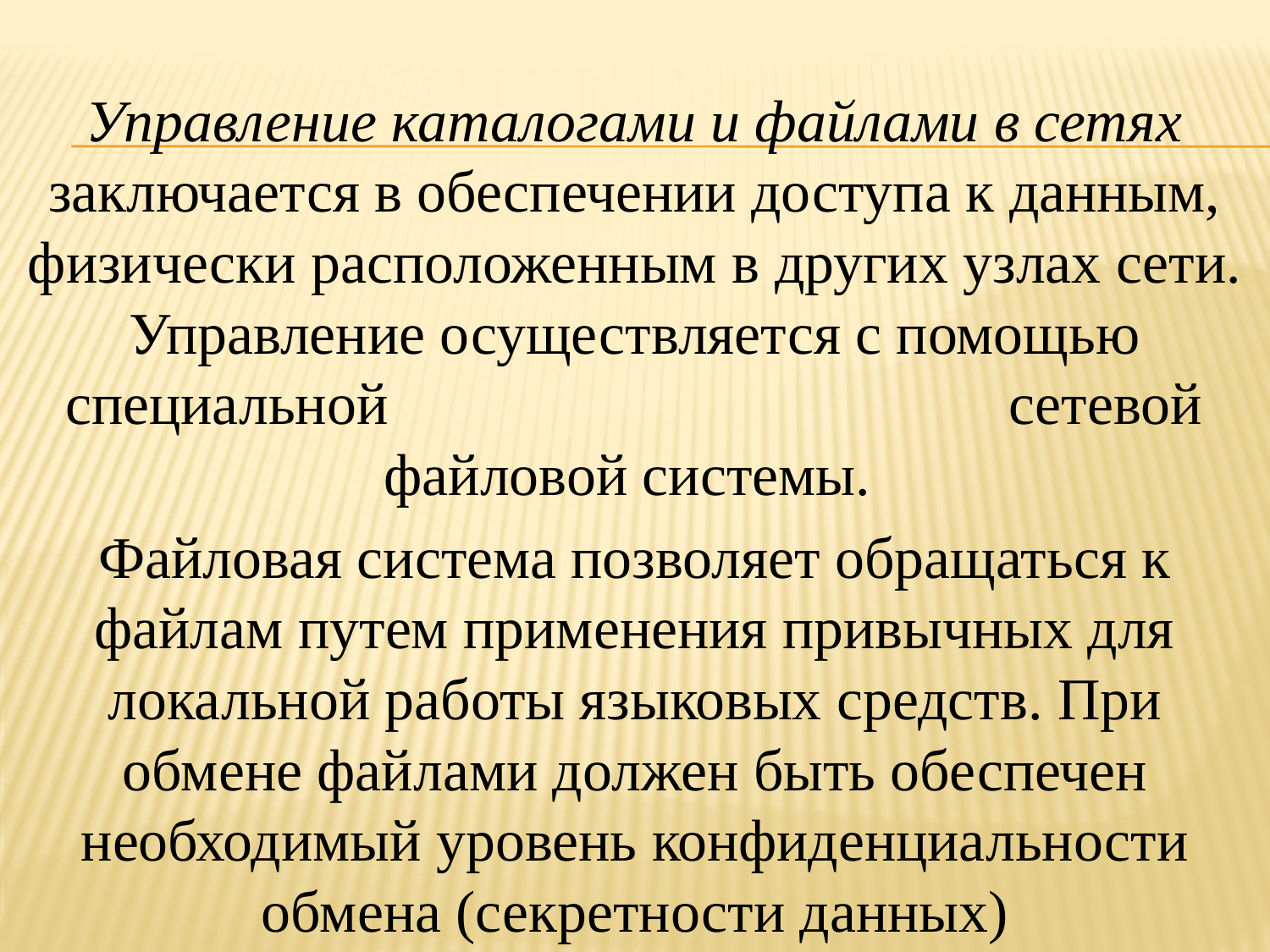

Управление каталогами и файлами в сетях заключается в обеспечении доступа к данным, физически расположенным в других узлах сети. Управление осуществляется с помощью специальной                                          сетевой файловой системы.
Файловая система позволяет обращаться к файлам путем применения привычных для локальной работы языковых средств. При обмене файлами должен быть обеспечен необходимый уровень конфиденциальности обмена (секретности данных)